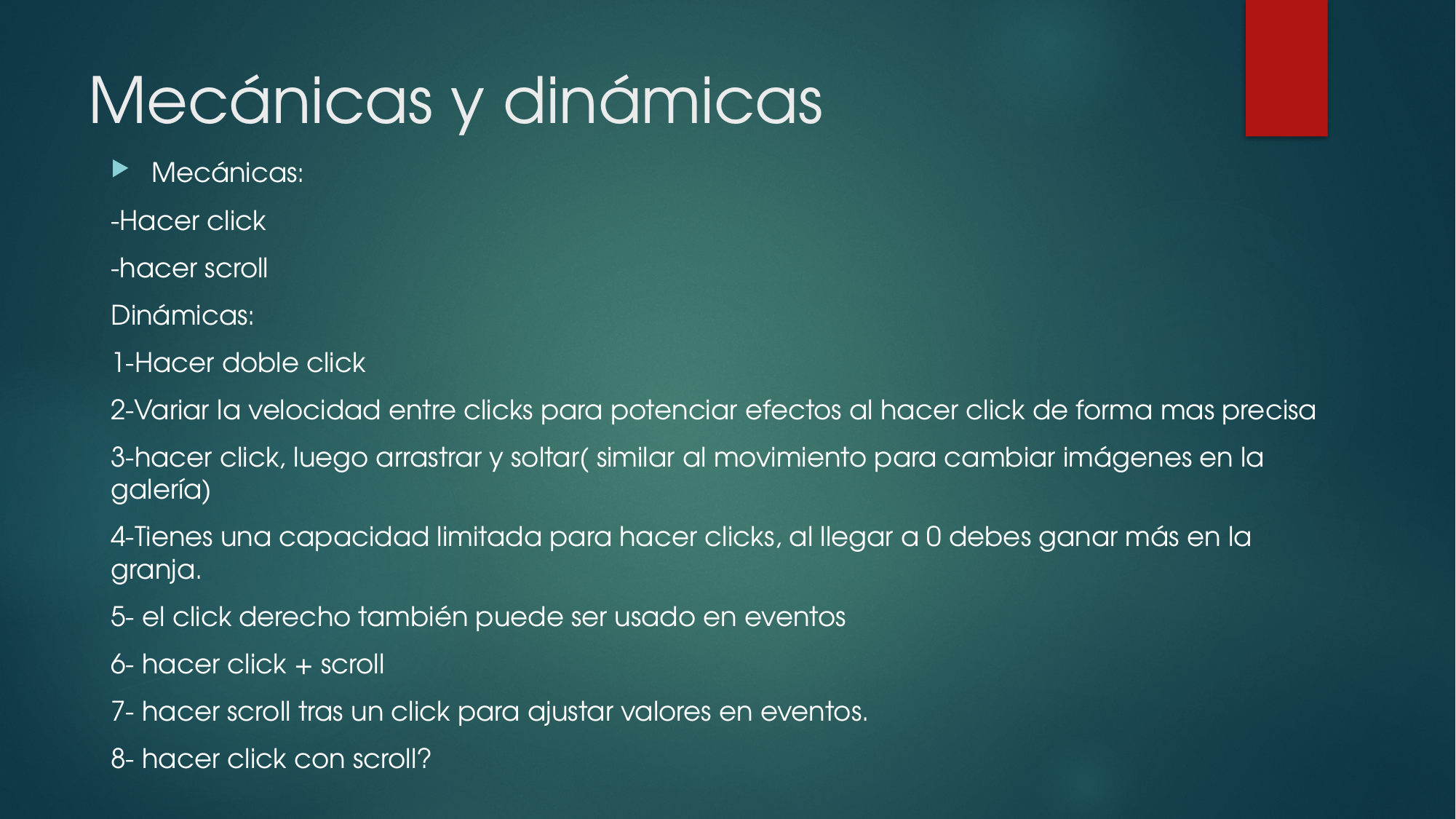

# Mecánicas y dinámicas
Mecánicas:
-Hacer click
-hacer scroll
Dinámicas:
1-Hacer doble click
2-Variar la velocidad entre clicks para potenciar efectos al hacer click de forma mas precisa
3-hacer click, luego arrastrar y soltar( similar al movimiento para cambiar imágenes en la galería)
4-Tienes una capacidad limitada para hacer clicks, al llegar a 0 debes ganar más en la granja.
5- el click derecho también puede ser usado en eventos
6- hacer click + scroll
7- hacer scroll tras un click para ajustar valores en eventos.
8- hacer click con scroll?